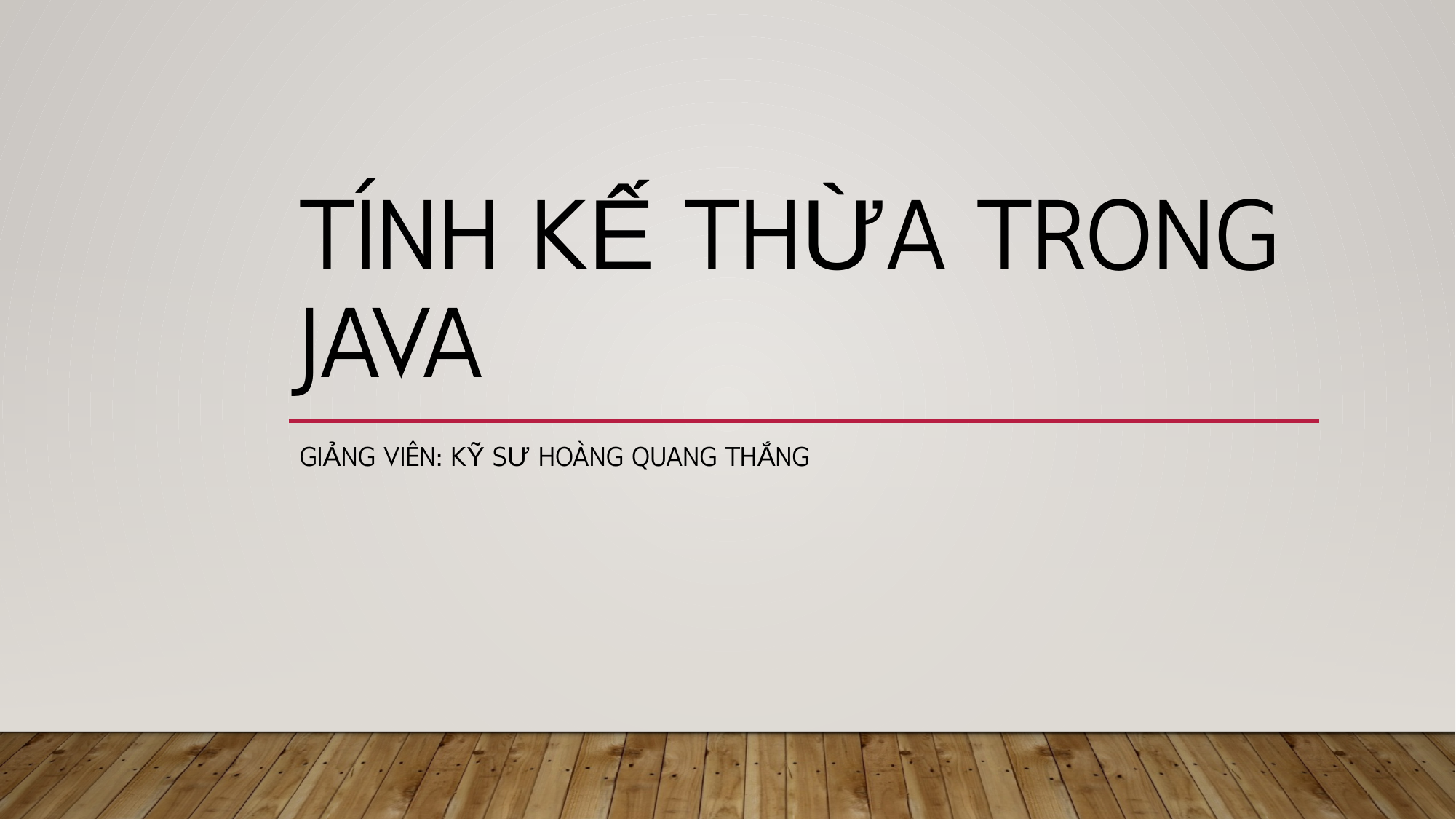

# Tính kế thừa trong java
Giảng viên: kỹ sư hoàng quang thắng